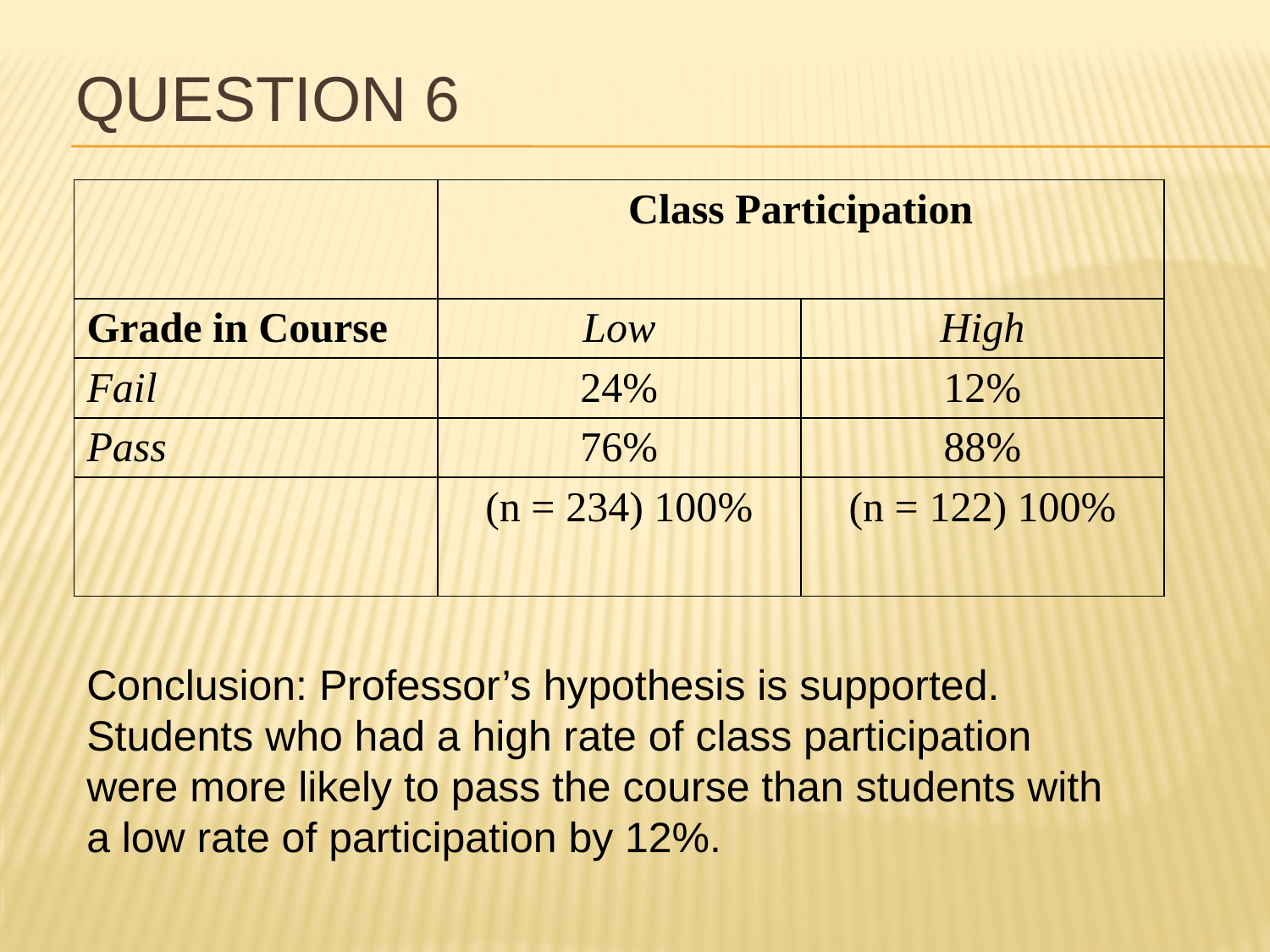

# Question 6
|  | Class Participation |  |
| --- | --- | --- |
| Grade in Course | Low | High |
| Fail | 24% | 12% |
| Pass | 76% | 88% |
|  | (n = 234) 100% | (n = 122) 100% |
Conclusion: Professor’s hypothesis is supported. Students who had a high rate of class participation were more likely to pass the course than students with a low rate of participation by 12%.